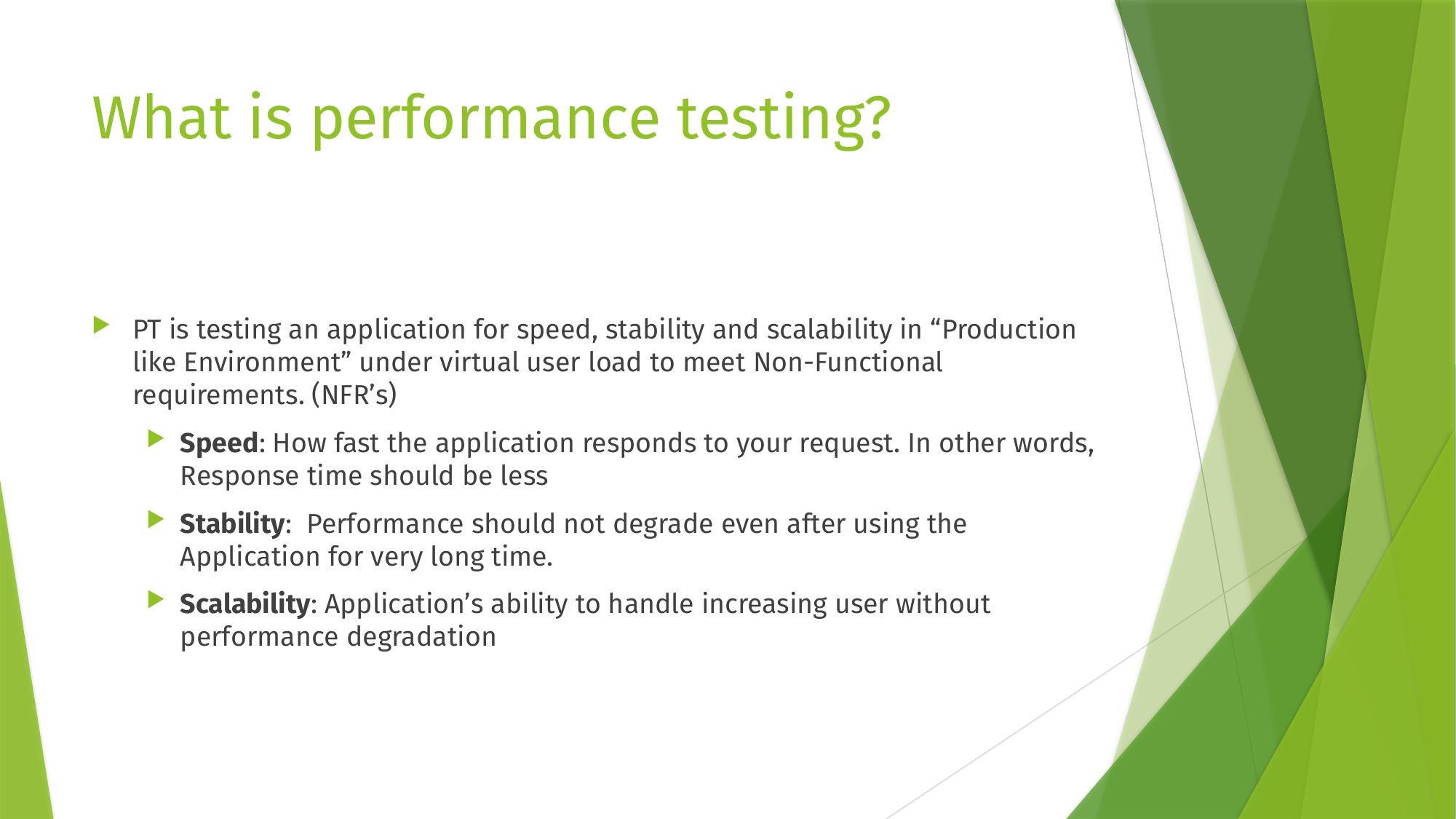

# What is performance testing?

PT is testing an application for speed, stability and scalability in “Production like Environment” under virtual user load to meet Non-Functional requirements. (NFR’s)
Speed: How fast the application responds to your request. In other words, Response time should be less
Stability:  Performance should not degrade even after using the Application for very long time.
Scalability: Application’s ability to handle increasing user without performance degradation